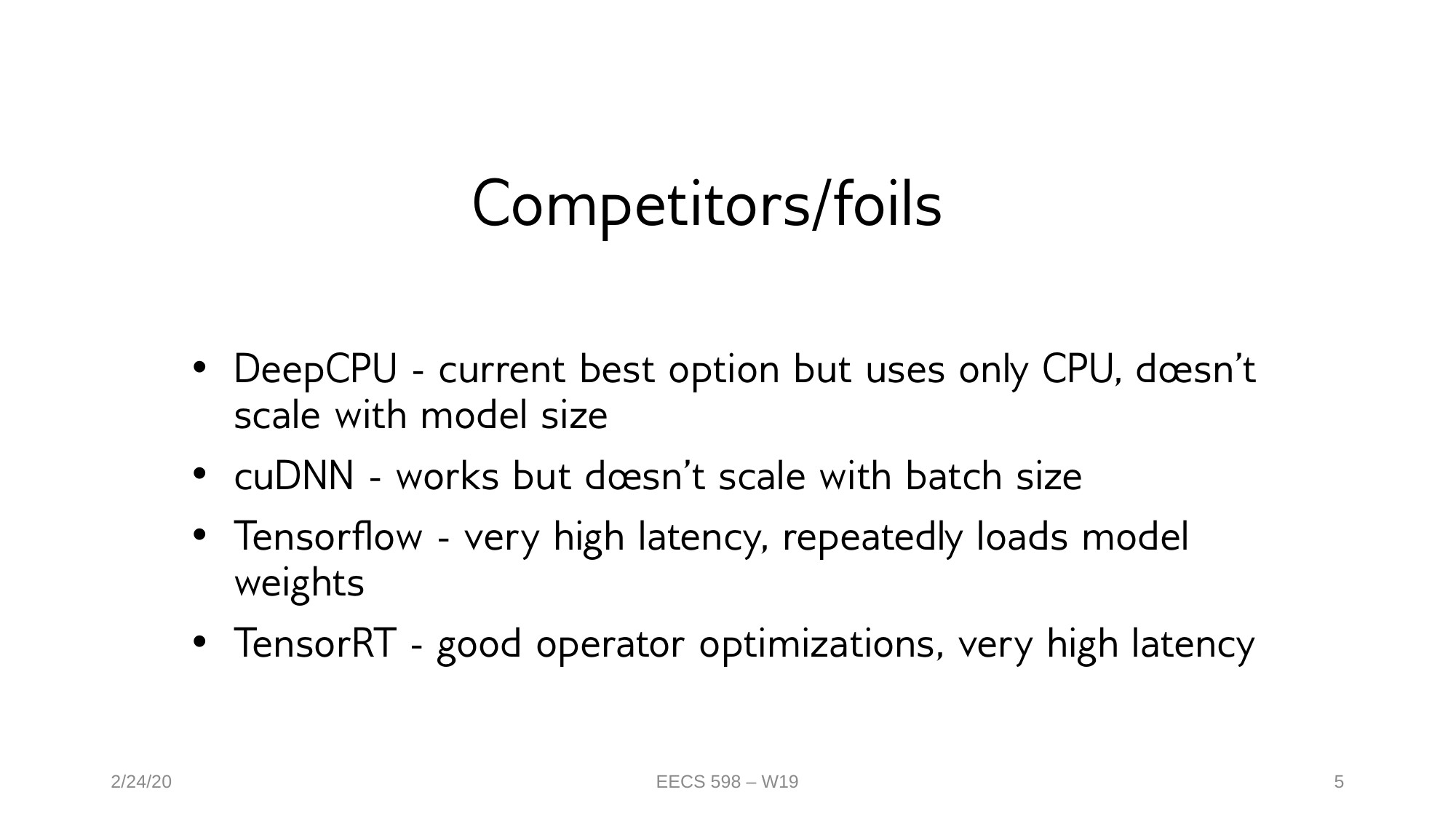

# Competitors/foils
DeepCPU - current best option but uses only CPU, doesn’t scale with model size
cuDNN - works but doesn’t scale with batch size
Tensorflow - very high latency, repeatedly loads model weights
TensorRT - good operator optimizations, very high latency
2/24/20
EECS 598 – W19
5